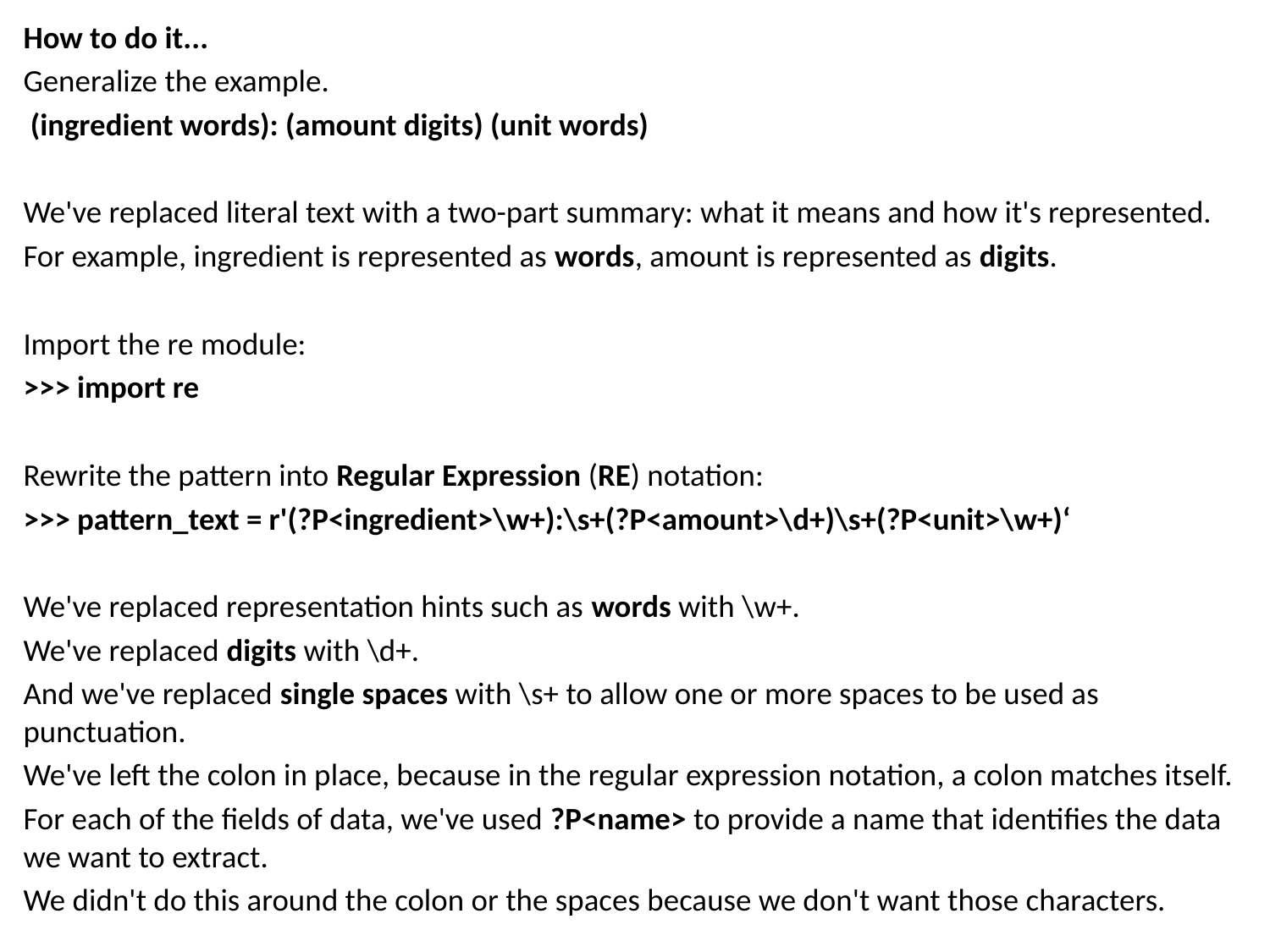

How to do it...
Generalize the example.
 (ingredient words): (amount digits) (unit words)

We've replaced literal text with a two-part summary: what it means and how it's represented.
For example, ingredient is represented as words, amount is represented as digits.

Import the re module:
>>> import re

Rewrite the pattern into Regular Expression (RE) notation:
>>> pattern_text = r'(?P<ingredient>\w+):\s+(?P<amount>\d+)\s+(?P<unit>\w+)‘

We've replaced representation hints such as words with \w+.
We've replaced digits with \d+.
And we've replaced single spaces with \s+ to allow one or more spaces to be used as punctuation.
We've left the colon in place, because in the regular expression notation, a colon matches itself.
For each of the fields of data, we've used ?P<name> to provide a name that identifies the data we want to extract.
We didn't do this around the colon or the spaces because we don't want those characters.